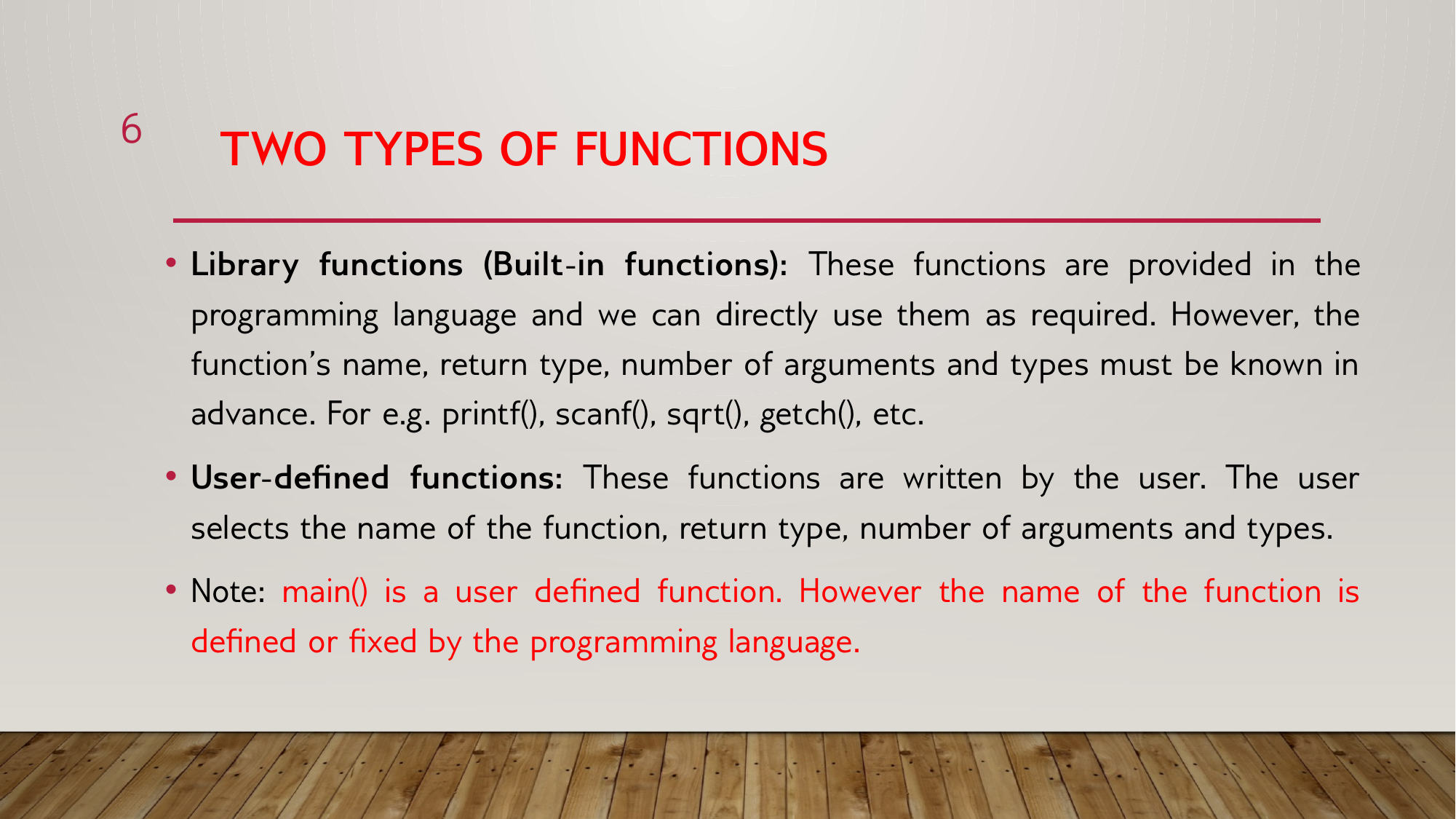

6
# Two types of functions
Library functions (Built-in functions): These functions are provided in the programming language and we can directly use them as required. However, the function’s name, return type, number of arguments and types must be known in advance. For e.g. printf(), scanf(), sqrt(), getch(), etc.
User-defined functions: These functions are written by the user. The user selects the name of the function, return type, number of arguments and types.
Note: main() is a user defined function. However the name of the function is defined or fixed by the programming language.